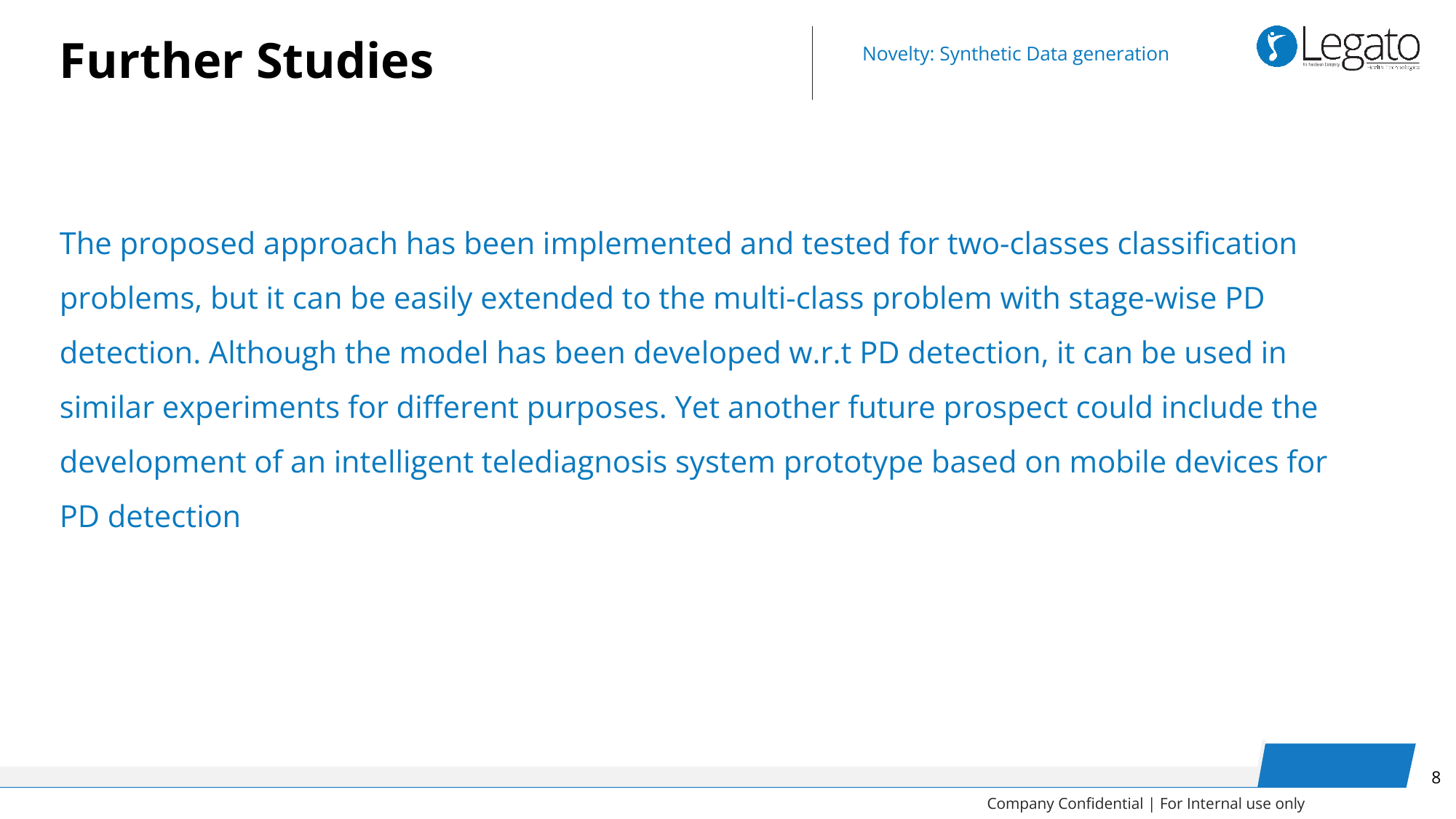

# Further Studies
Novelty: Synthetic Data generation

The proposed approach has been implemented and tested for two-classes classification problems, but it can be easily extended to the multi-class problem with stage-wise PD detection. Although the model has been developed w.r.t PD detection, it can be used in similar experiments for different purposes. Yet another future prospect could include the development of an intelligent telediagnosis system prototype based on mobile devices for PD detection
8